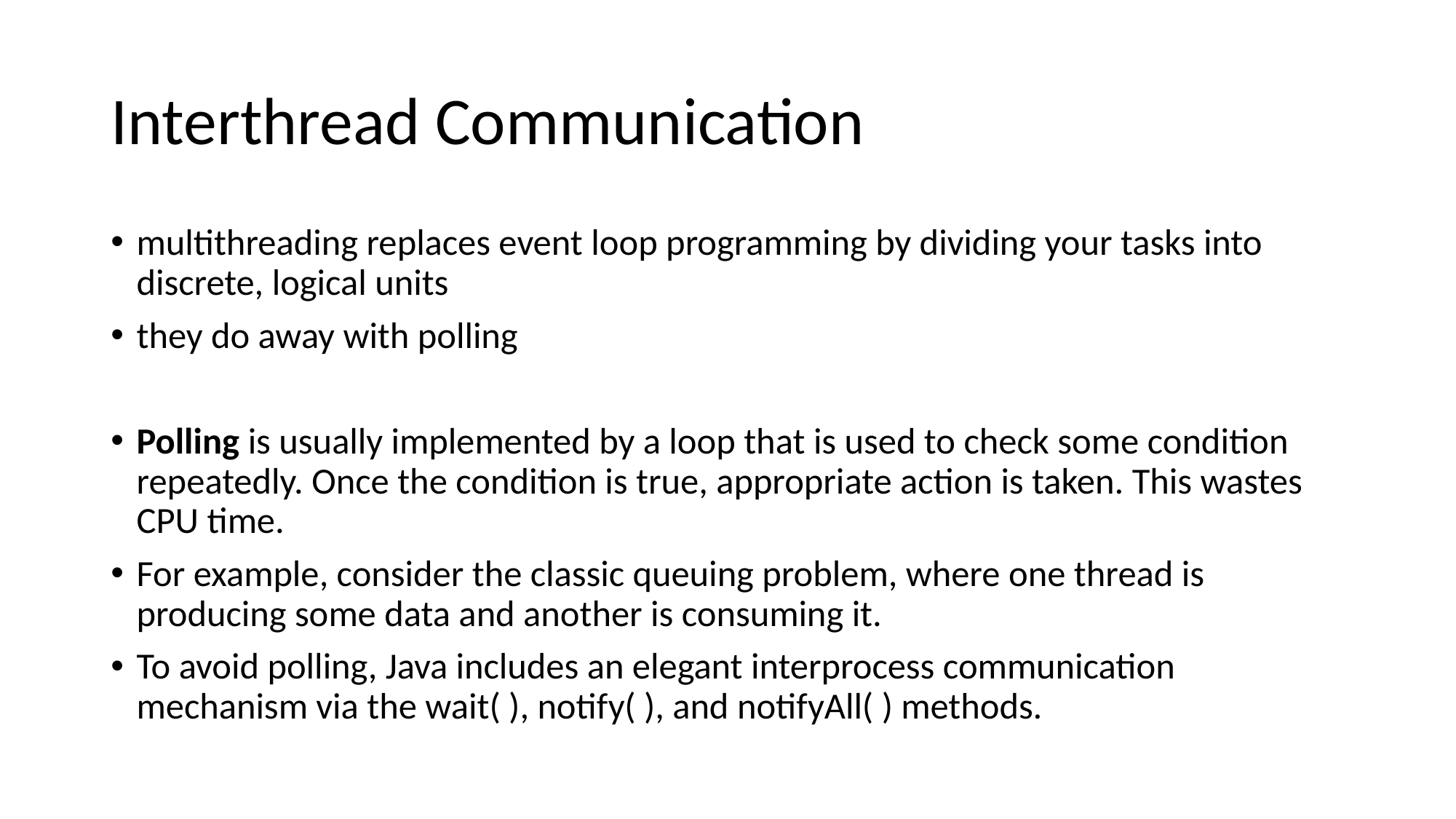

# Interthread Communication
multithreading replaces event loop programming by dividing your tasks into discrete, logical units
they do away with polling

Polling is usually implemented by a loop that is used to check some condition repeatedly. Once the condition is true, appropriate action is taken. This wastes CPU time.
For example, consider the classic queuing problem, where one thread is producing some data and another is consuming it.
To avoid polling, Java includes an elegant interprocess communication mechanism via the wait( ), notify( ), and notifyAll( ) methods.